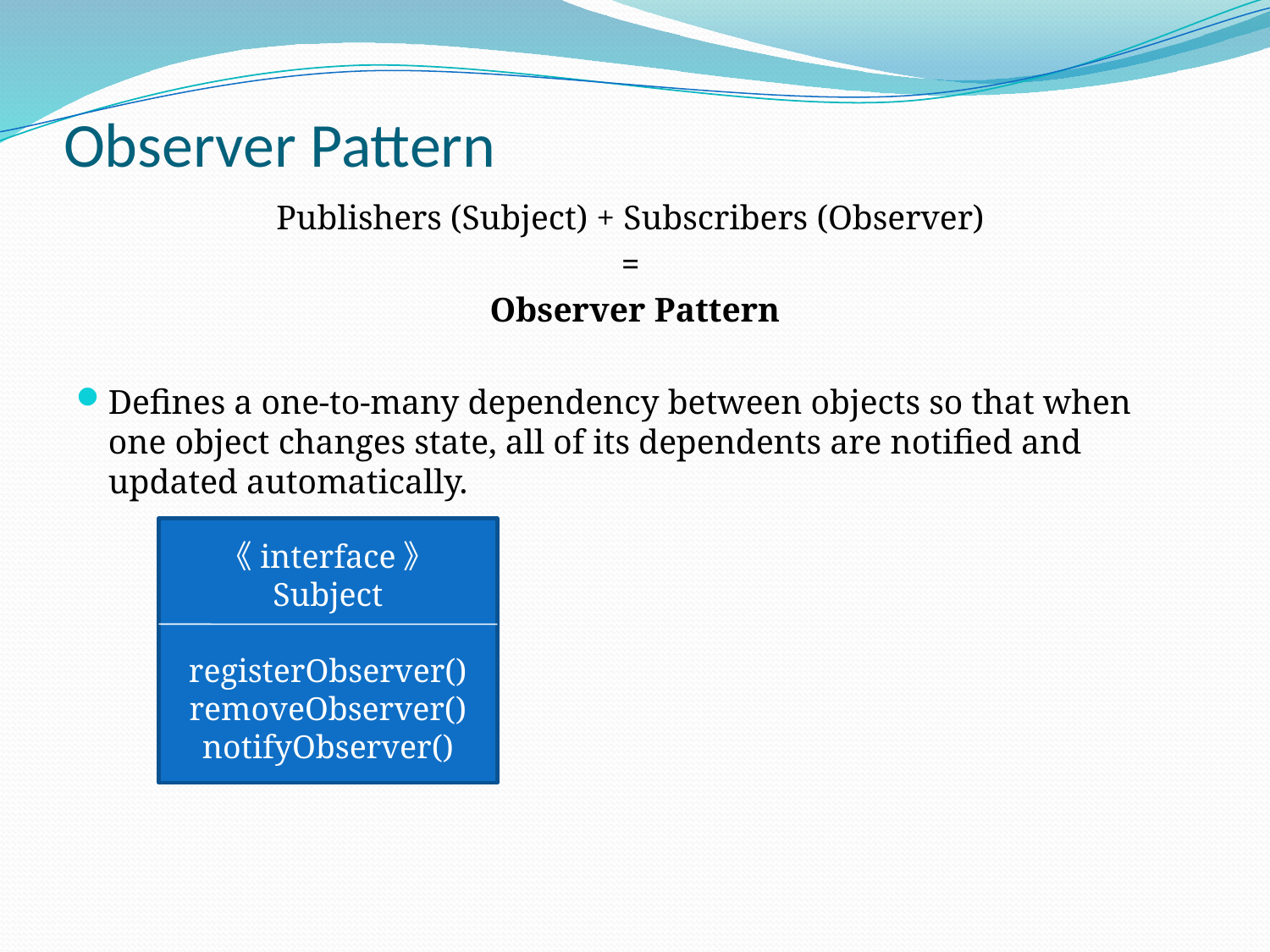

# Observer Pattern
Publishers (Subject) + Subscribers (Observer)
=
Observer Pattern

Defines a one-to-many dependency between objects so that when one object changes state, all of its dependents are notified and updated automatically.

《interface》
Subject

registerObserver()
removeObserver()
notifyObserver()